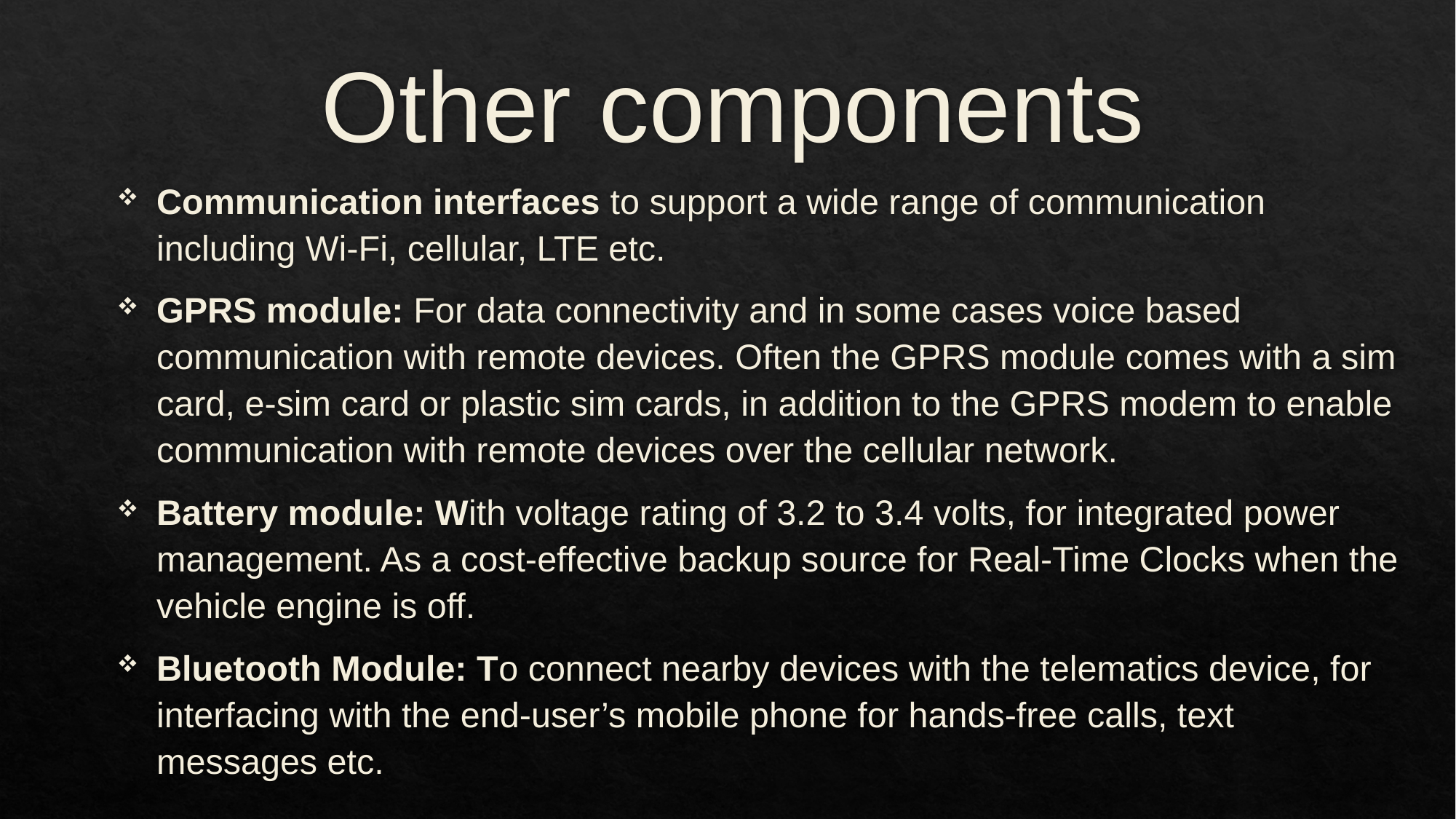

# Other components
Communication interfaces to support a wide range of communication including Wi-Fi, cellular, LTE etc.
GPRS module: For data connectivity and in some cases voice based communication with remote devices. Often the GPRS module comes with a sim card, e-sim card or plastic sim cards, in addition to the GPRS modem to enable communication with remote devices over the cellular network.
Battery module: With voltage rating of 3.2 to 3.4 volts, for integrated power management. As a cost-effective backup source for Real-Time Clocks when the vehicle engine is off.
Bluetooth Module: To connect nearby devices with the telematics device, for interfacing with the end-user’s mobile phone for hands-free calls, text messages etc.